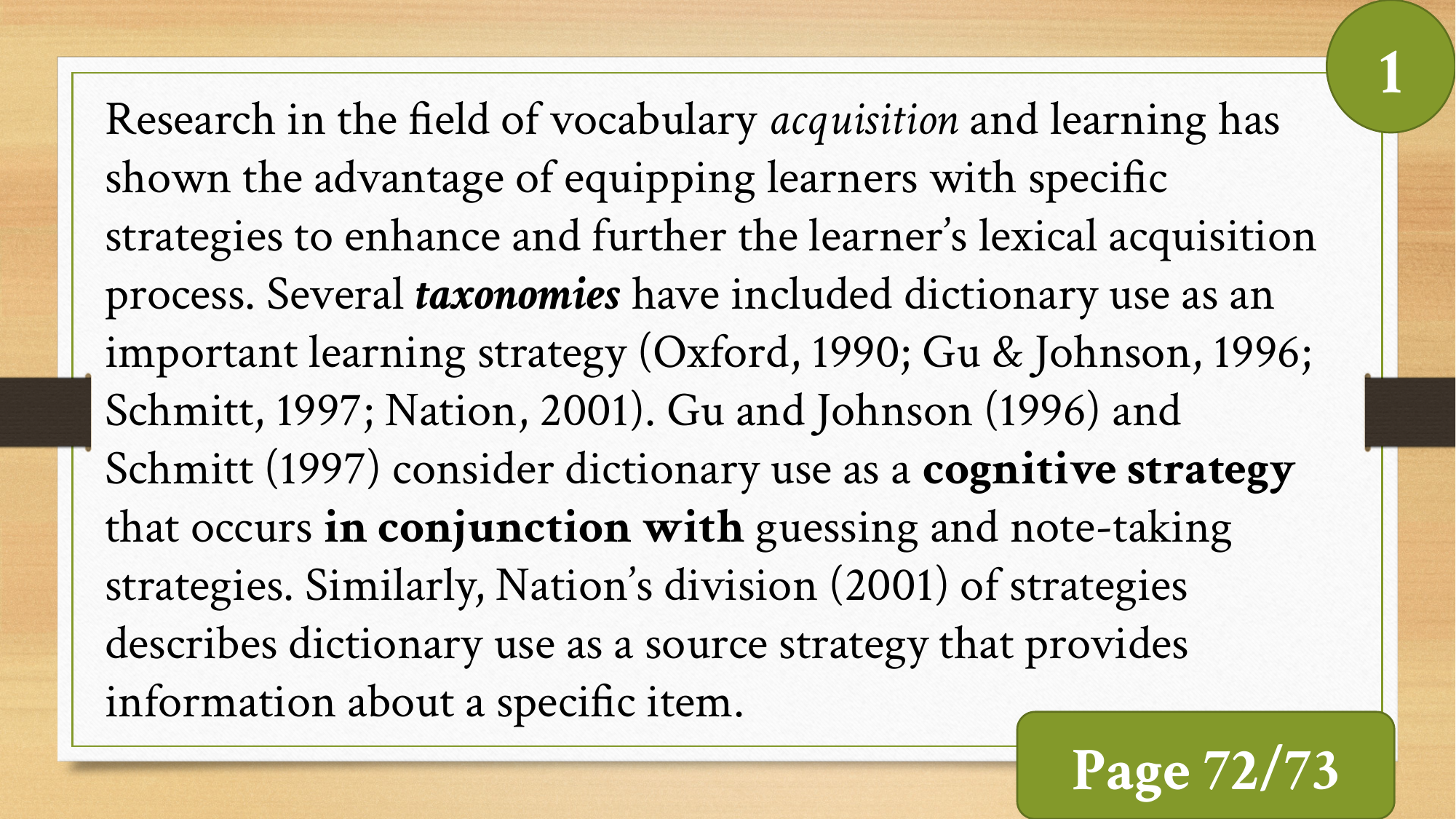

1
Research in the field of vocabulary acquisition and learning has shown the advantage of equipping learners with specific strategies to enhance and further the learner’s lexical acquisition process. Several taxonomies have included dictionary use as an important learning strategy (Oxford, 1990; Gu & Johnson, 1996; Schmitt, 1997; Nation, 2001). Gu and Johnson (1996) and Schmitt (1997) consider dictionary use as a cognitive strategy that occurs in conjunction with guessing and note-taking strategies. Similarly, Nation’s division (2001) of strategies describes dictionary use as a source strategy that provides information about a specific item.
Page 72/73